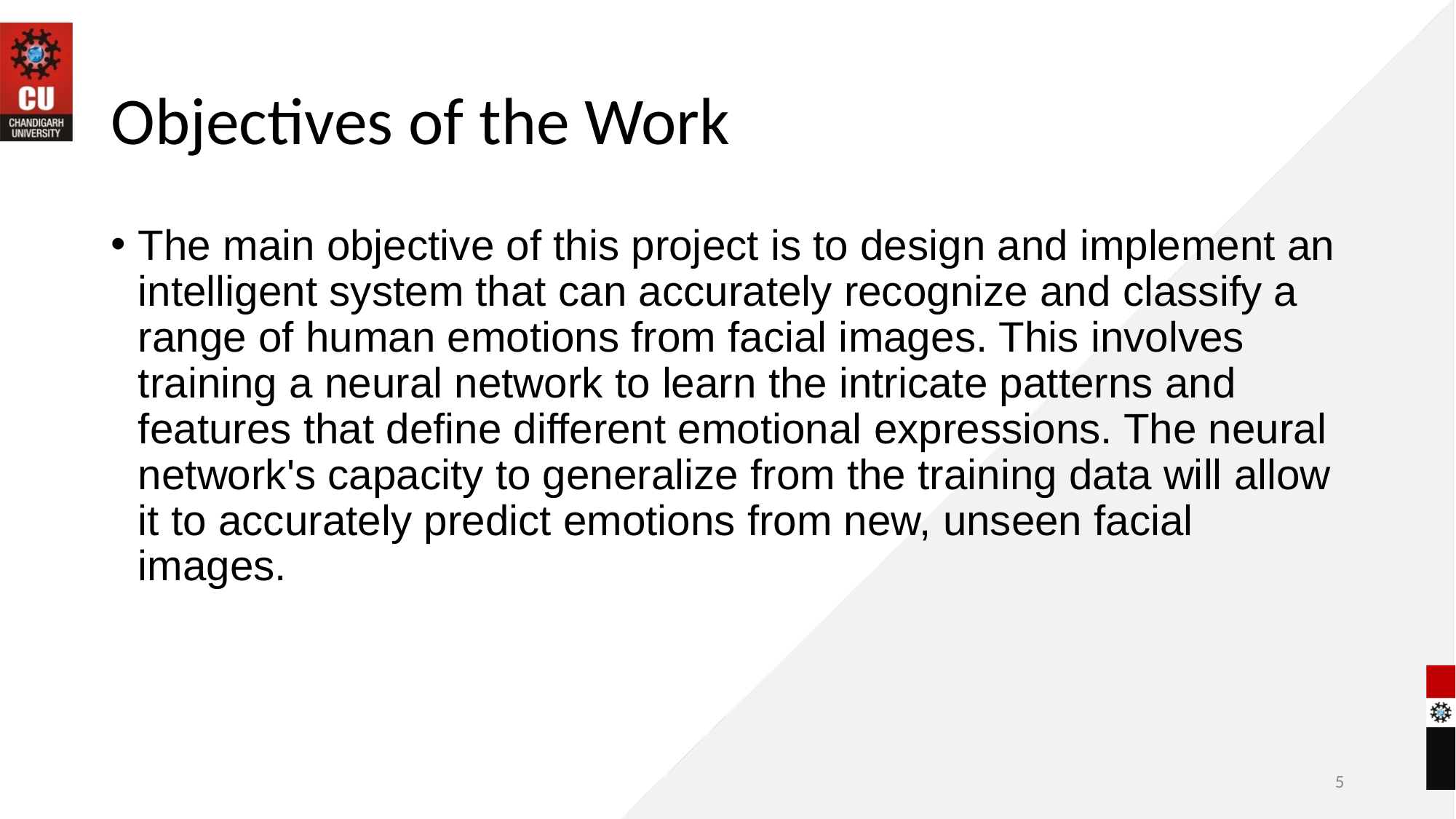

# Objectives of the Work
The main objective of this project is to design and implement an intelligent system that can accurately recognize and classify a range of human emotions from facial images. This involves training a neural network to learn the intricate patterns and features that define different emotional expressions. The neural network's capacity to generalize from the training data will allow it to accurately predict emotions from new, unseen facial images.
5